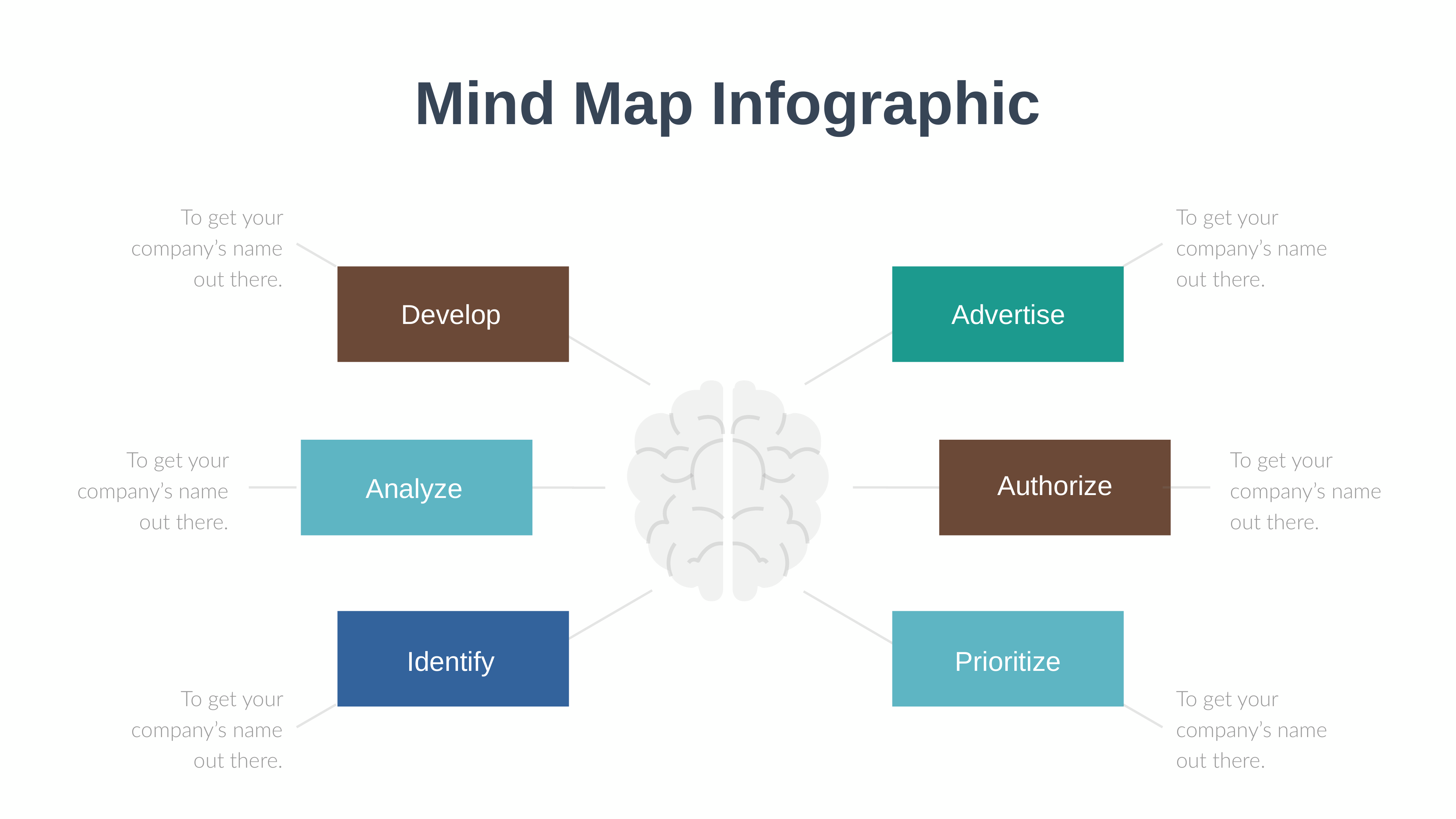

Mind Map Infographic
To get your company’s name out there.
To get your company’s name out there.
To get your company’s name out there.

To get your company’s name out there.

Develop
Advertise

To get your company’s name out there.

Authorize
Analyze

Identify
Prioritize
To get your company’s name out there.